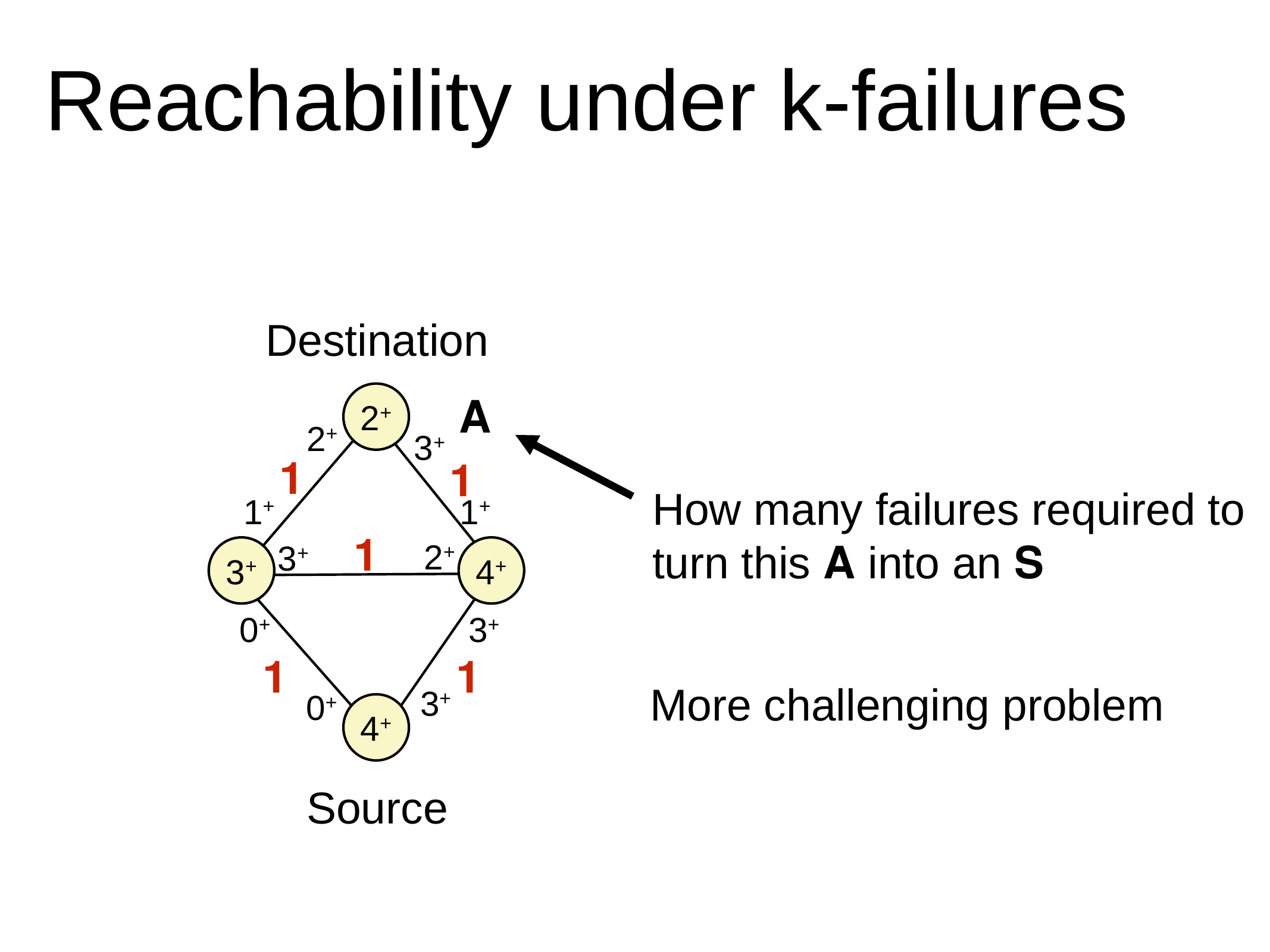

# Reachability under k-failures
Destination

2+

2+
3+

3+

4+

0+
3+
3+
0+

4+
A
2+
3+

1
1
How many failures required to
turn this A into an S
1+
1+
1
1
1
More challenging problem
Source